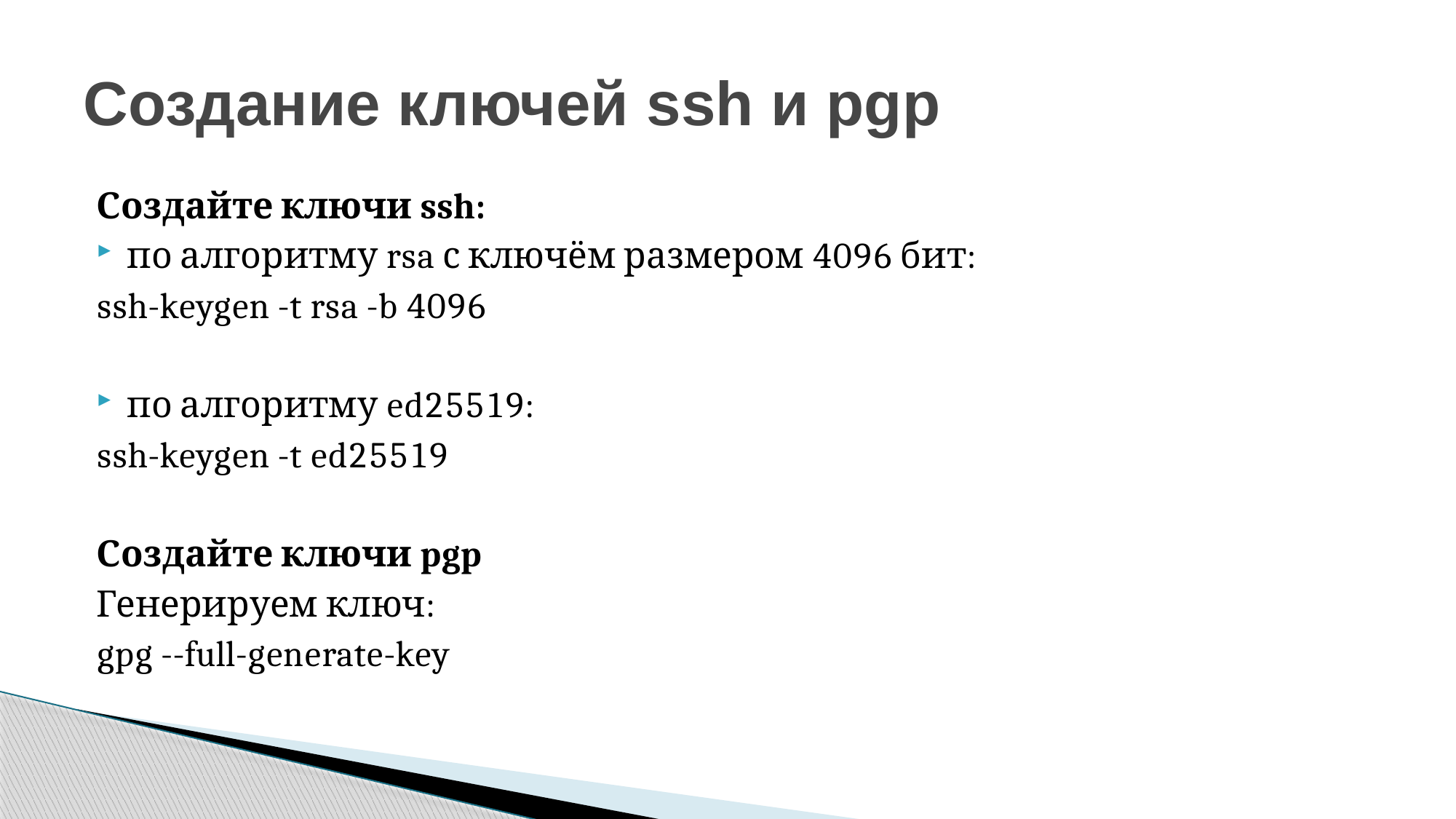

# Создание ключей ssh и pgp
Создайте ключи ssh:
по алгоритму rsa с ключём размером 4096 бит:
ssh-keygen -t rsa -b 4096

по алгоритму ed25519:
ssh-keygen -t ed25519

Создайте ключи pgp
Генерируем ключ:
gpg --full-generate-key